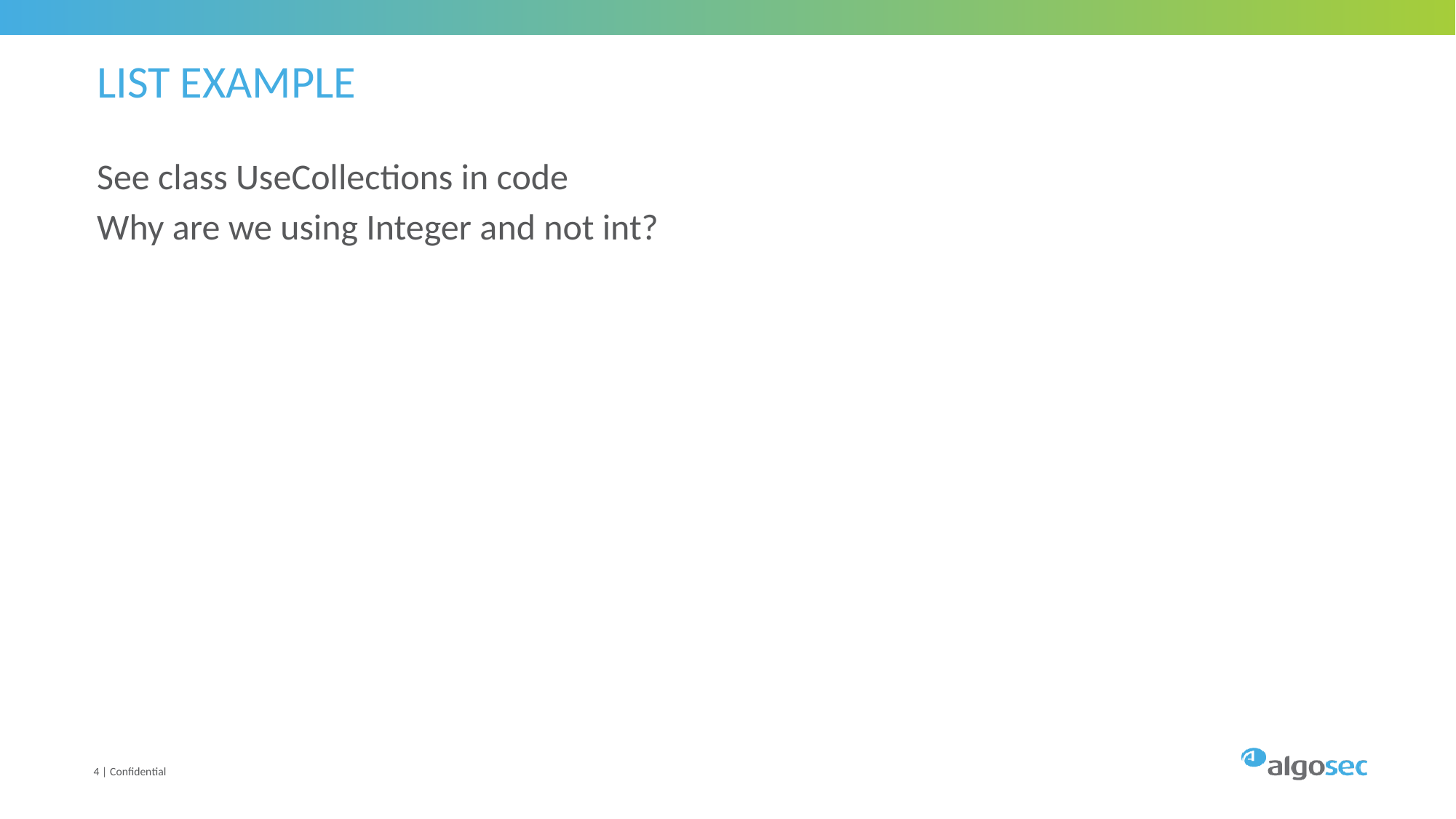

# List example
See class UseCollections in code
Why are we using Integer and not int?

4 | Confidential